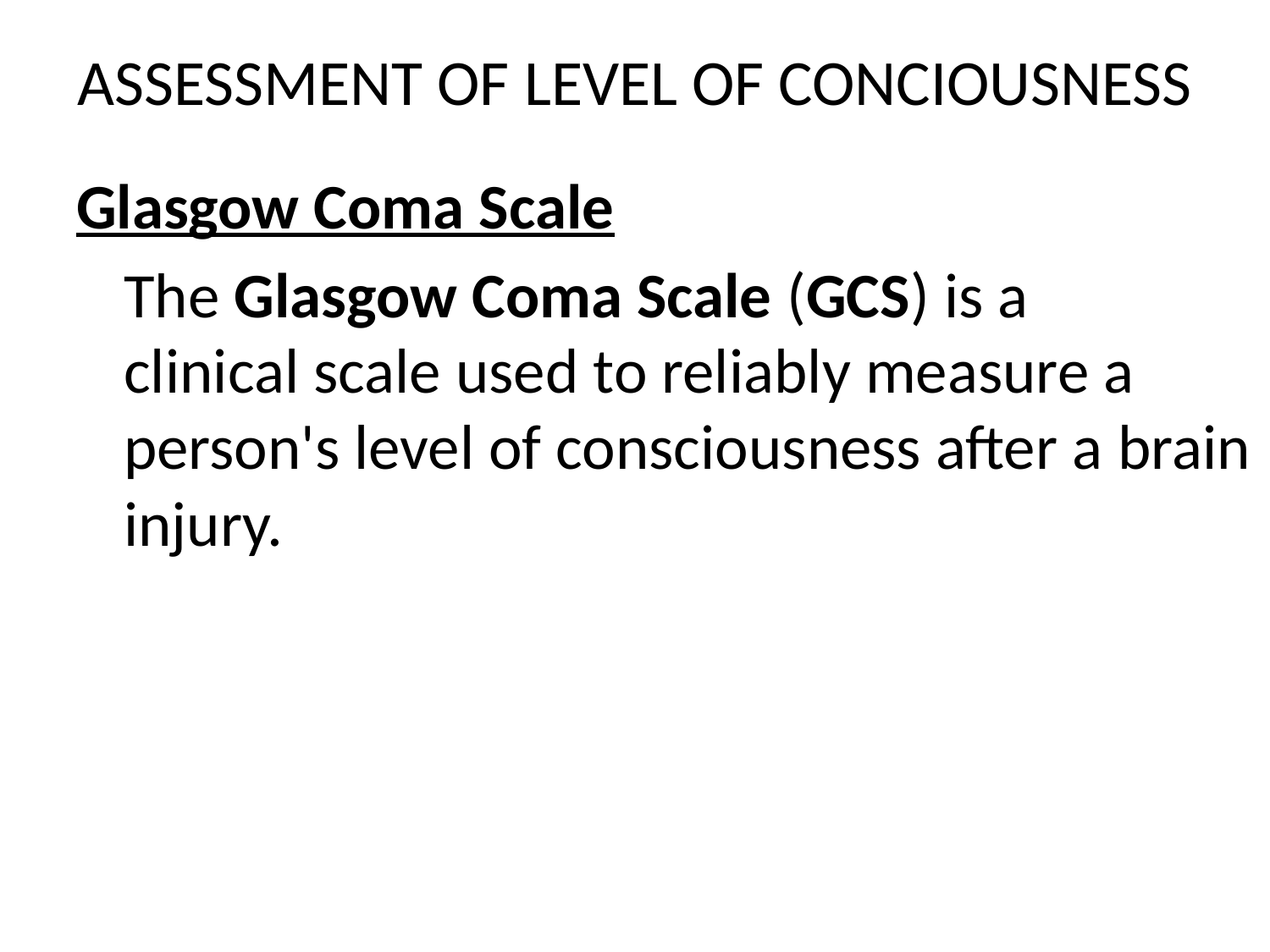

# ASSESSMENT OF LEVEL OF CONCIOUSNESS
Glasgow Coma Scale
	The Glasgow Coma Scale (GCS) is a clinical scale used to reliably measure a person's level of consciousness after a brain injury.